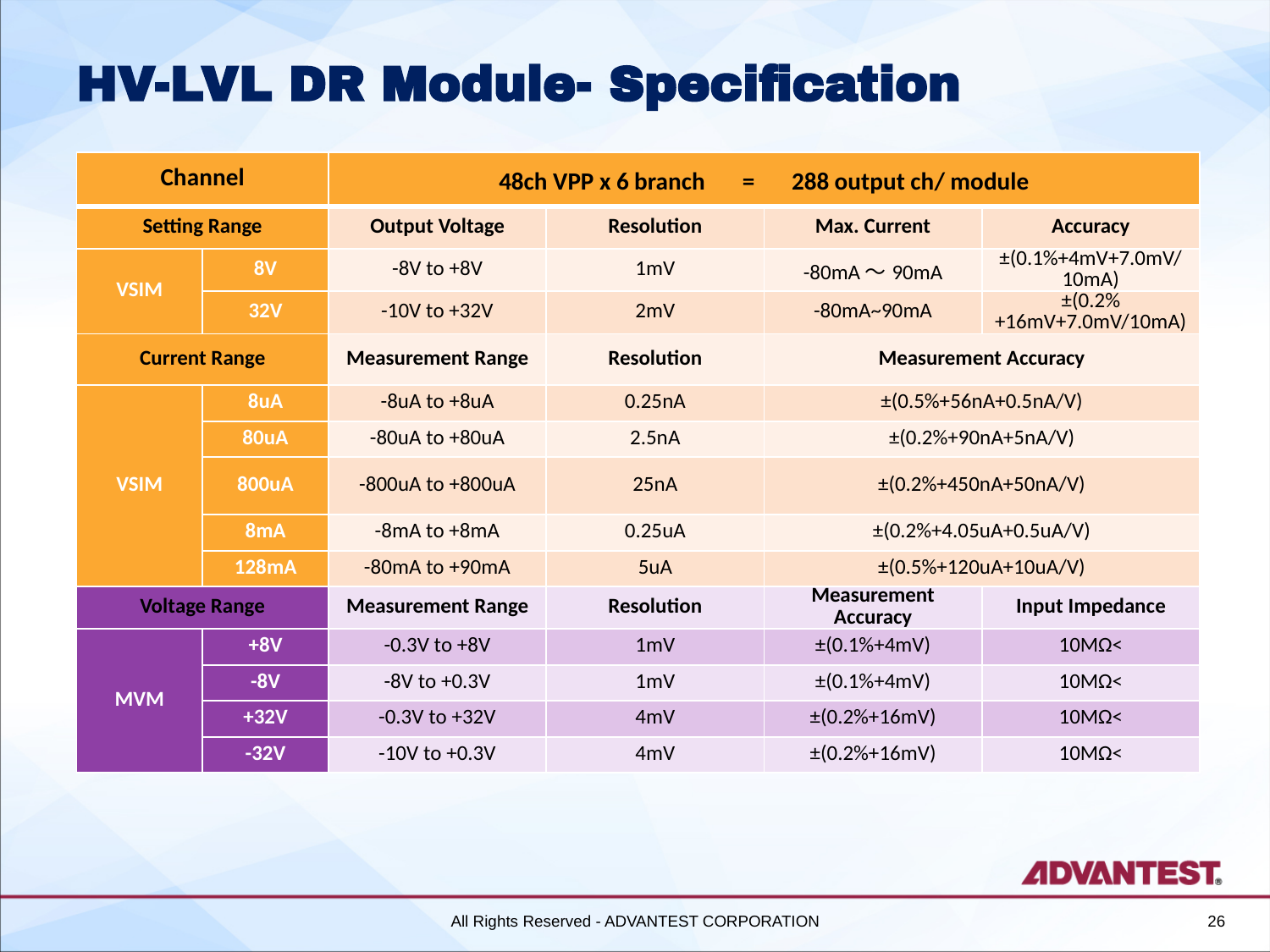

# HV-LVL DR Module- Specification
| Channel |  | 48ch VPP x 6 branch　=　288 output ch/ module |  |  |  |
| --- | --- | --- | --- | --- | --- |
| Setting Range |  | Output Voltage | Resolution | Max. Current | Accuracy |
| VSIM | 8V | -8V to +8V | 1mV | -80mA～90mA | ±(0.1%+4mV+7.0mV/10mA) |
|  | 32V | -10V to +32V | 2mV | -80mA~90mA | ±(0.2%+16mV+7.0mV/10mA) |
| Current Range |  | Measurement Range | Resolution | Measurement Accuracy |  |
| VSIM | 8uA | -8uA to +8uA | 0.25nA | ±(0.5%+56nA+0.5nA/V) |  |
|  | 80uA | -80uA to +80uA | 2.5nA | ±(0.2%+90nA+5nA/V) |  |
|  | 800uA | -800uA to +800uA | 25nA | ±(0.2%+450nA+50nA/V) |  |
|  | 8mA | -8mA to +8mA | 0.25uA | ±(0.2%+4.05uA+0.5uA/V) |  |
|  | 128mA | -80mA to +90mA | 5uA | ±(0.5%+120uA+10uA/V) |  |
| Voltage Range |  | Measurement Range | Resolution | Measurement Accuracy | Input Impedance |
| MVM | +8V | -0.3V to +8V | 1mV | ±(0.1%+4mV) | 10MΩ< |
|  | -8V | -8V to +0.3V | 1mV | ±(0.1%+4mV) | 10MΩ< |
|  | +32V | -0.3V to +32V | 4mV | ±(0.2%+16mV) | 10MΩ< |
|  | -32V | -10V to +0.3V | 4mV | ±(0.2%+16mV) | 10MΩ< |
All Rights Reserved - ADVANTEST CORPORATION
26